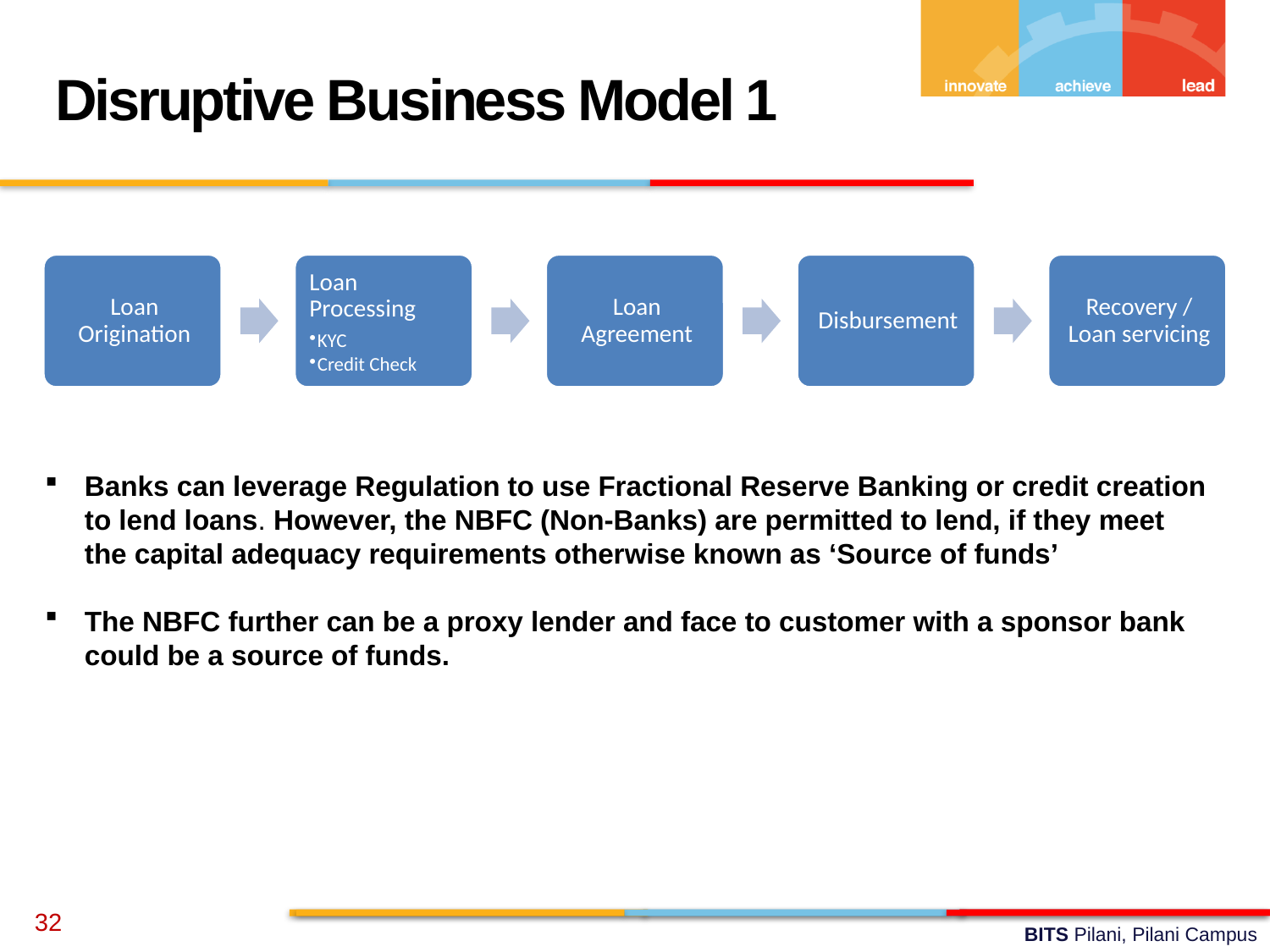

Disruptive Business Model 1
Loan Origination

Loan Processing
KYC
Credit Check

Loan Agreement

Disbursement

Recovery / Loan servicing
Banks can leverage Regulation to use Fractional Reserve Banking or credit creation to lend loans. However, the NBFC (Non-Banks) are permitted to lend, if they meet the capital adequacy requirements otherwise known as ‘Source of funds’

The NBFC further can be a proxy lender and face to customer with a sponsor bank could be a source of funds.

32